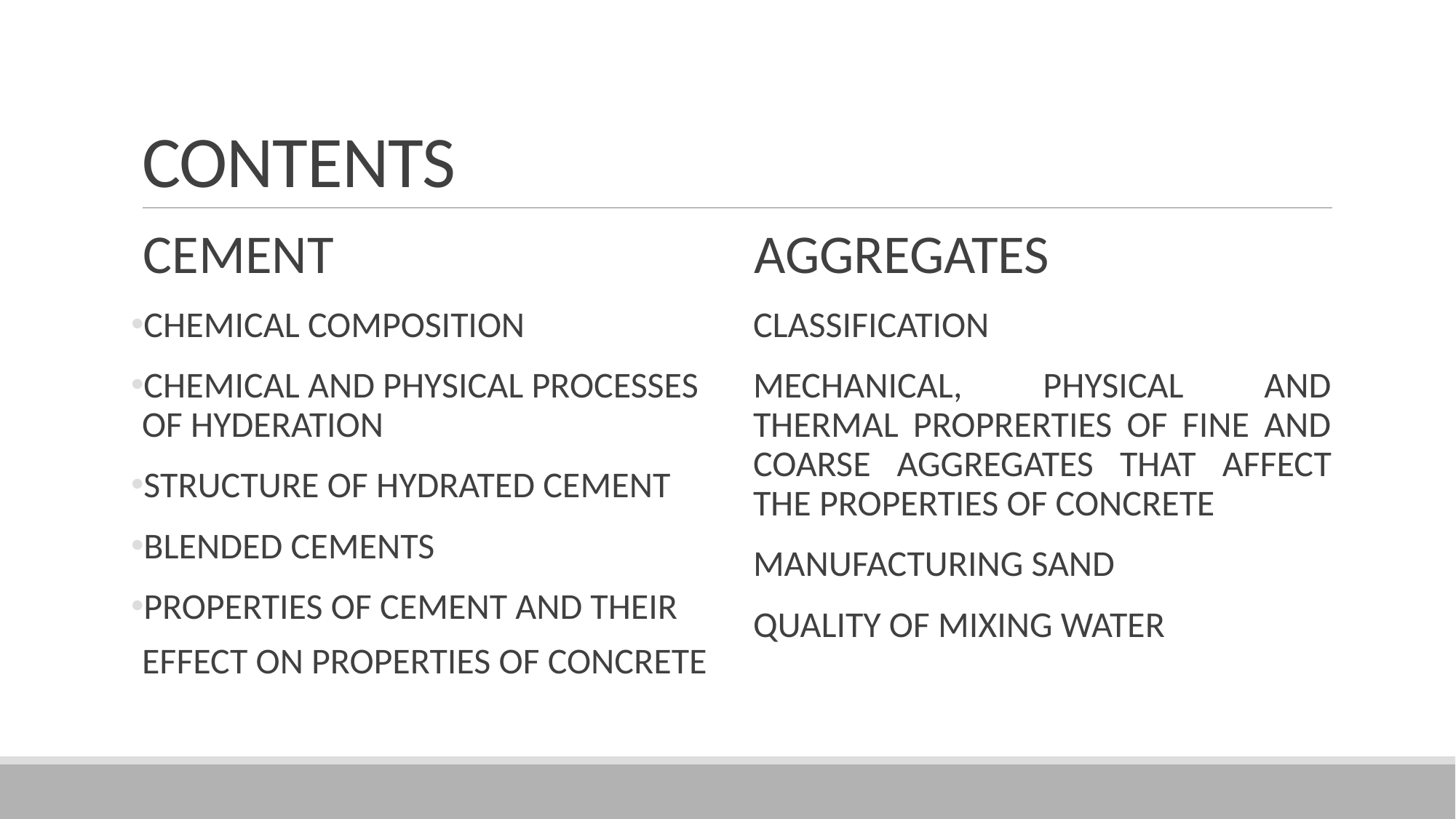

# CONTENTS
CEMENT
CHEMICAL COMPOSITION
CHEMICAL AND PHYSICAL PROCESSES OF HYDERATION
STRUCTURE OF HYDRATED CEMENT
BLENDED CEMENTS
PROPERTIES OF CEMENT AND THEIR EFFECT ON PROPERTIES OF CONCRETE
AGGREGATES
CLASSIFICATION
MECHANICAL, PHYSICAL AND THERMAL PROPRERTIES OF FINE AND COARSE AGGREGATES THAT AFFECT THE PROPERTIES OF CONCRETE
MANUFACTURING SAND
QUALITY OF MIXING WATER